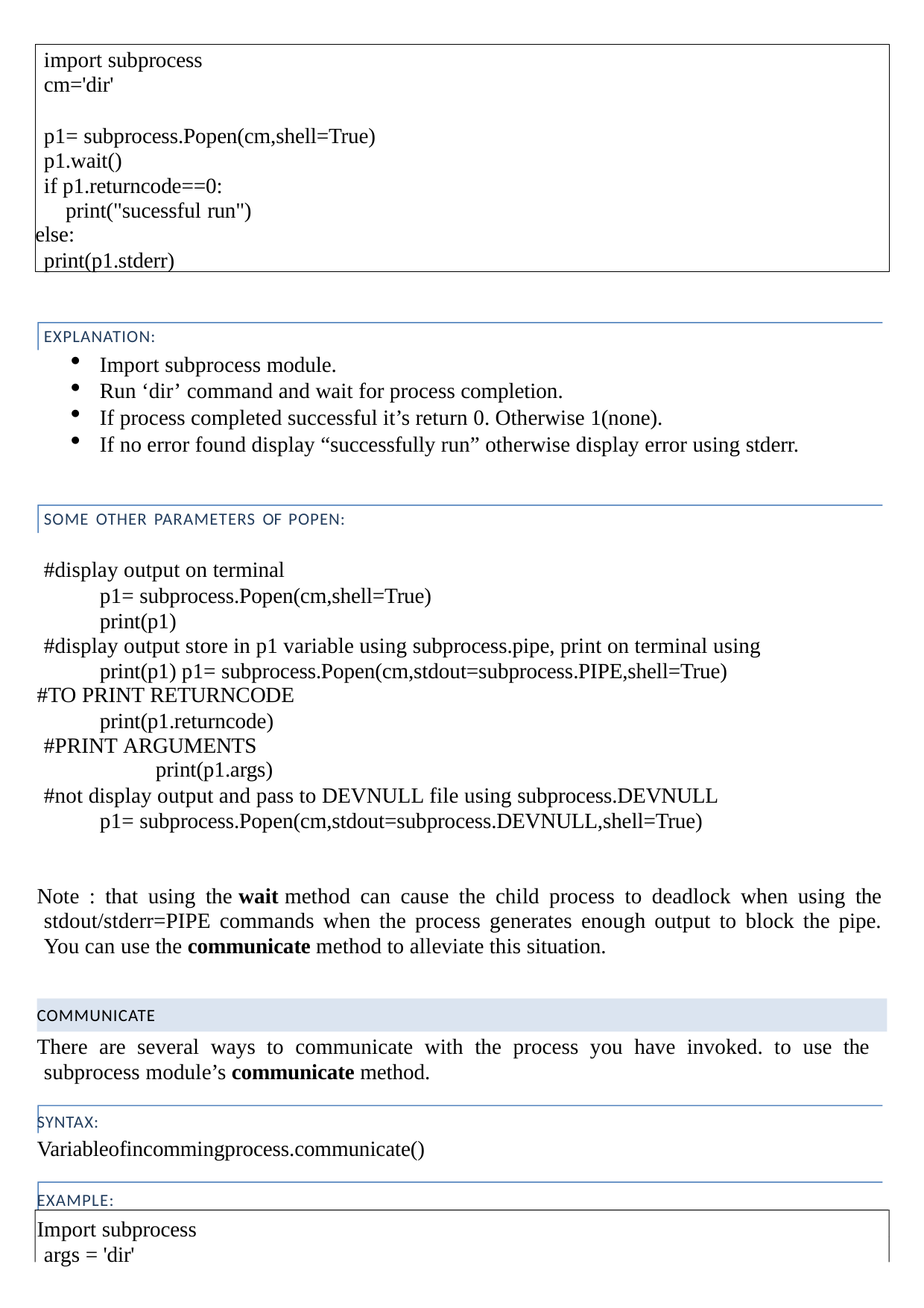

import subprocess cm='dir'

p1= subprocess.Popen(cm,shell=True) p1.wait()
if p1.returncode==0: print("sucessful run")
else:
print(p1.stderr)
EXPLANATION:
Import subprocess module.
Run ‘dir’ command and wait for process completion.
If process completed successful it’s return 0. Otherwise 1(none).
If no error found display “successfully run” otherwise display error using stderr.

SOME OTHER PARAMETERS OF POPEN:

#display output on terminal
p1= subprocess.Popen(cm,shell=True) print(p1)
#display output store in p1 variable using subprocess.pipe, print on terminal using print(p1) p1= subprocess.Popen(cm,stdout=subprocess.PIPE,shell=True)
#TO PRINT RETURNCODE
print(p1.returncode) #PRINT ARGUMENTS
print(p1.args)
#not display output and pass to DEVNULL file using subprocess.DEVNULL p1= subprocess.Popen(cm,stdout=subprocess.DEVNULL,shell=True)

Note : that using the wait method can cause the child process to deadlock when using the stdout/stderr=PIPE commands when the process generates enough output to block the pipe. You can use the communicate method to alleviate this situation.

COMMUNICATE
There are several ways to communicate with the process you have invoked. to use the subprocess module’s communicate method.

SYNTAX:
Variableofincommingprocess.communicate()

EXAMPLE:
Import subprocess args = 'dir'